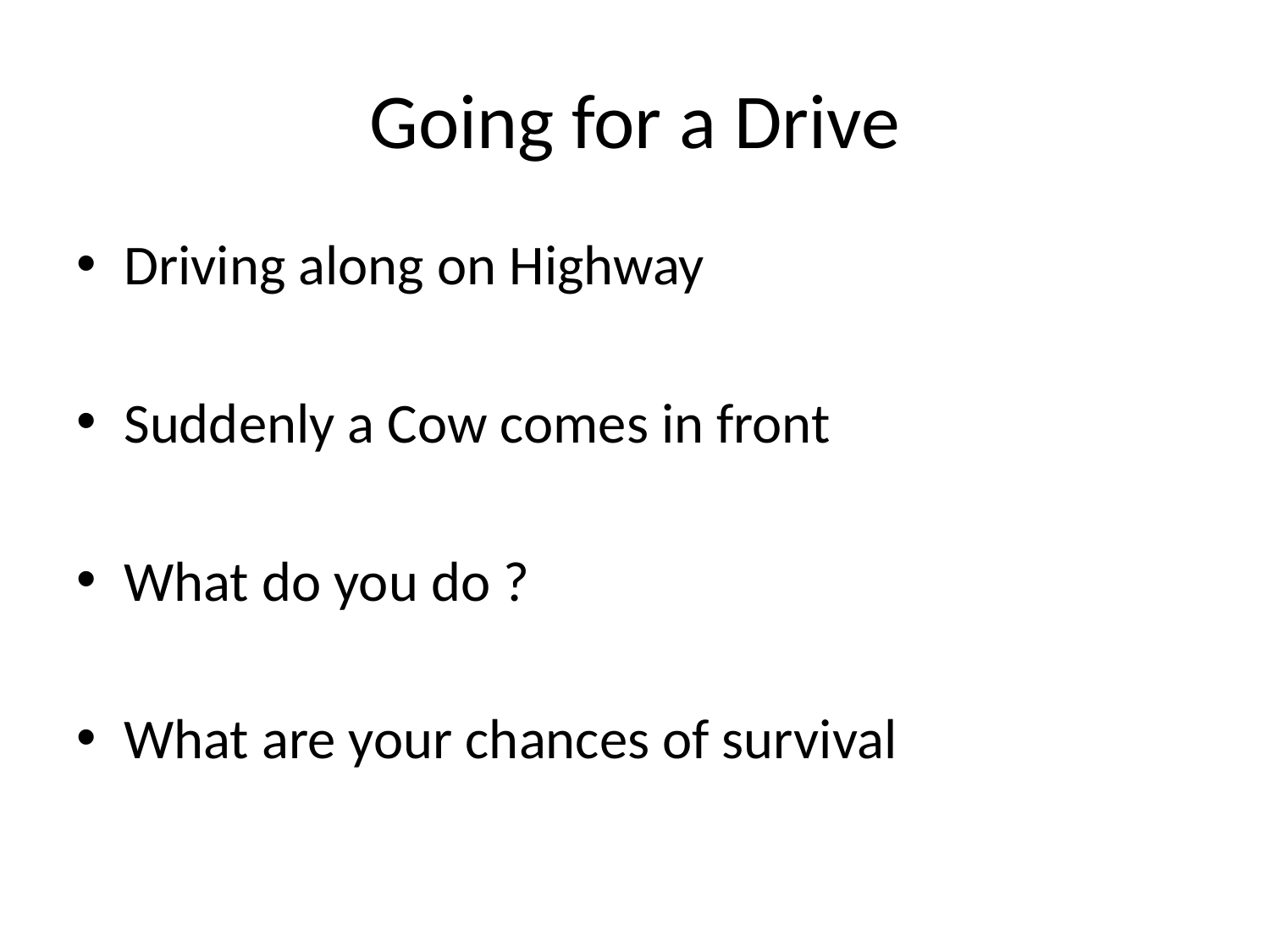

# Going for a Drive
Driving along on Highway

Suddenly a Cow comes in front

What do you do ?

What are your chances of survival